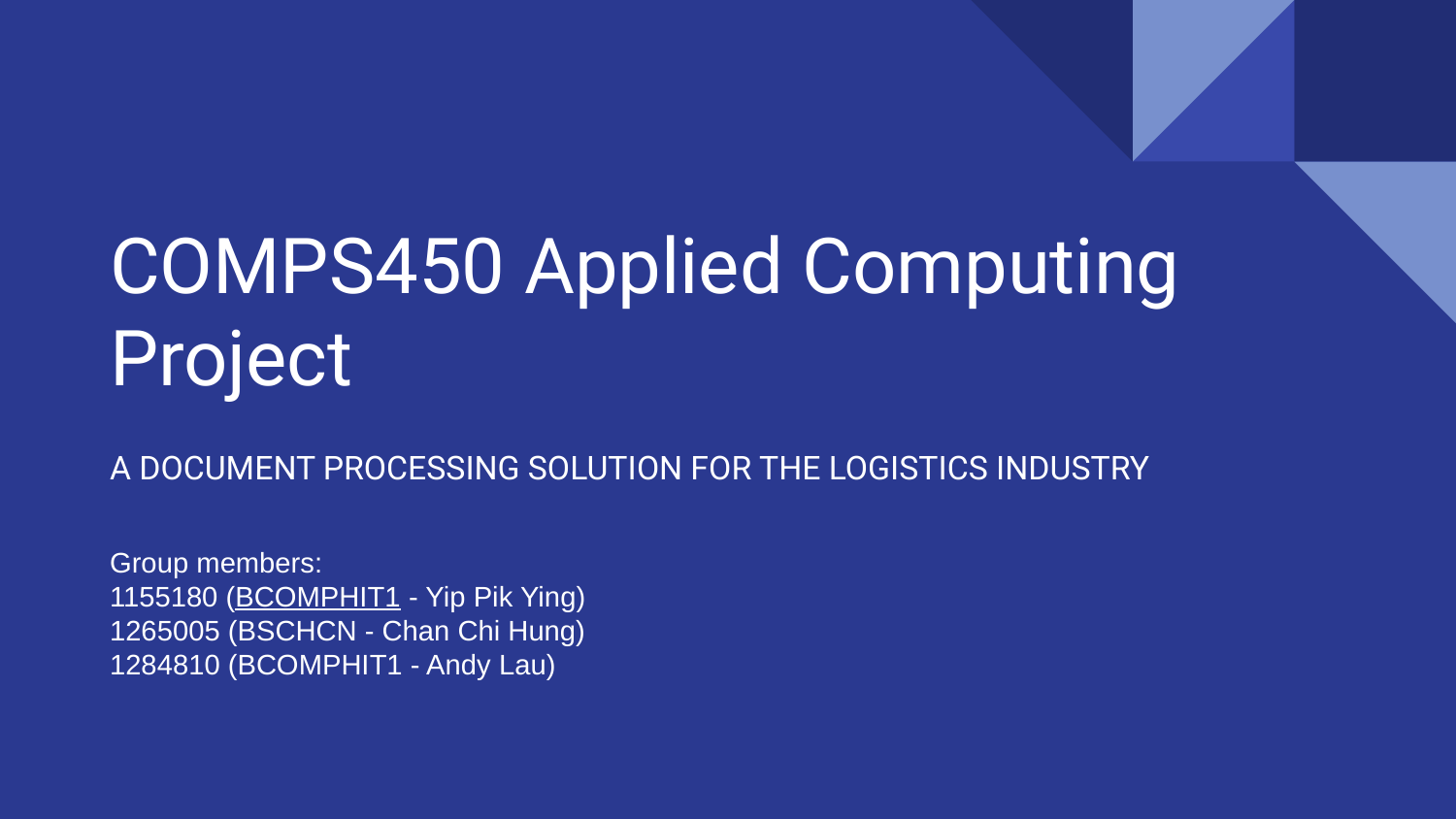

# COMPS450 Applied Computing Project
A DOCUMENT PROCESSING SOLUTION FOR THE LOGISTICS INDUSTRY
Group members:
1155180 (BCOMPHIT1 - Yip Pik Ying)
1265005 (BSCHCN - Chan Chi Hung)
1284810 (BCOMPHIT1 - Andy Lau)